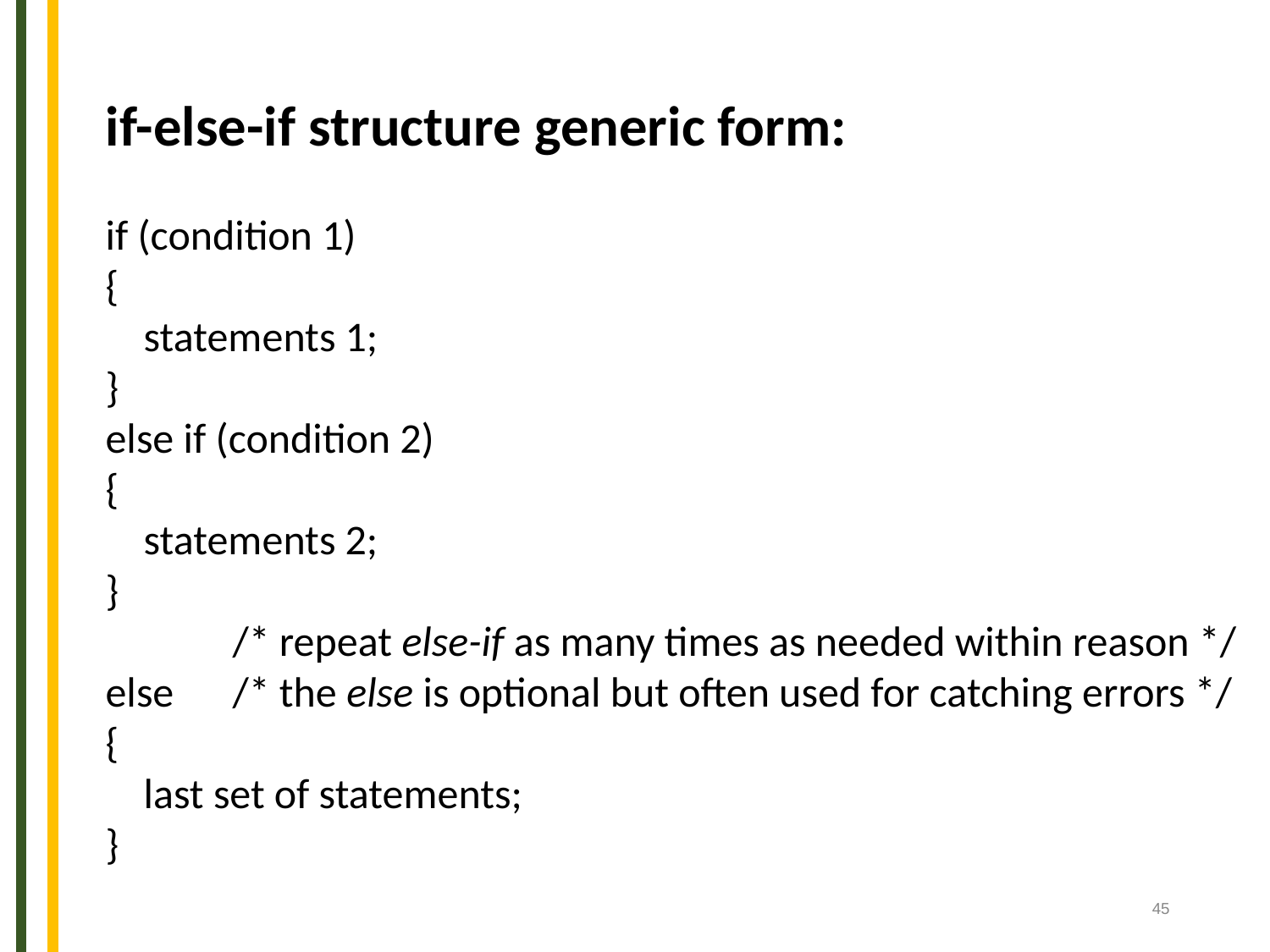

if-else-if structure generic form:

if (condition 1)
{
    statements 1;
}
else if (condition 2)
{
    statements 2;
}
	/* repeat else-if as many times as needed within reason */
else	/* the else is optional but often used for catching errors */
{
    last set of statements;
}

45